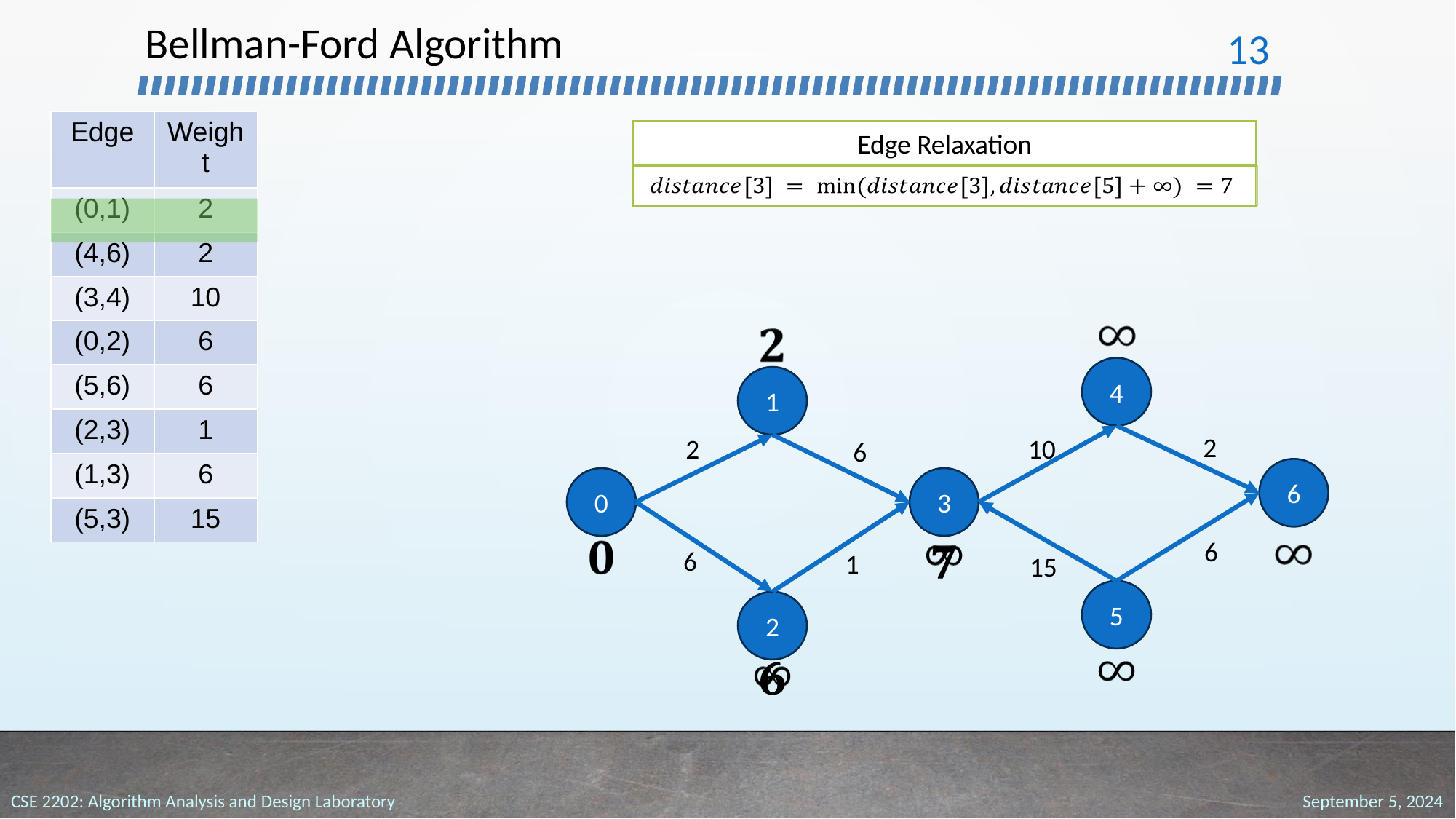

# Bellman-Ford Algorithm
13
| Edge | Weight |
| --- | --- |
| (0,1) | 2 |
| (4,6) | 2 |
| (3,4) | 10 |
| (0,2) | 6 |
| (5,6) | 6 |
| (2,3) | 1 |
| (1,3) | 6 |
| (5,3) | 15 |
Edge Relaxation

4
1
2
2
10
6
6
0
3

6
6
1
15
5
2

September 5, 2024
CSE 2202: Algorithm Analysis and Design Laboratory